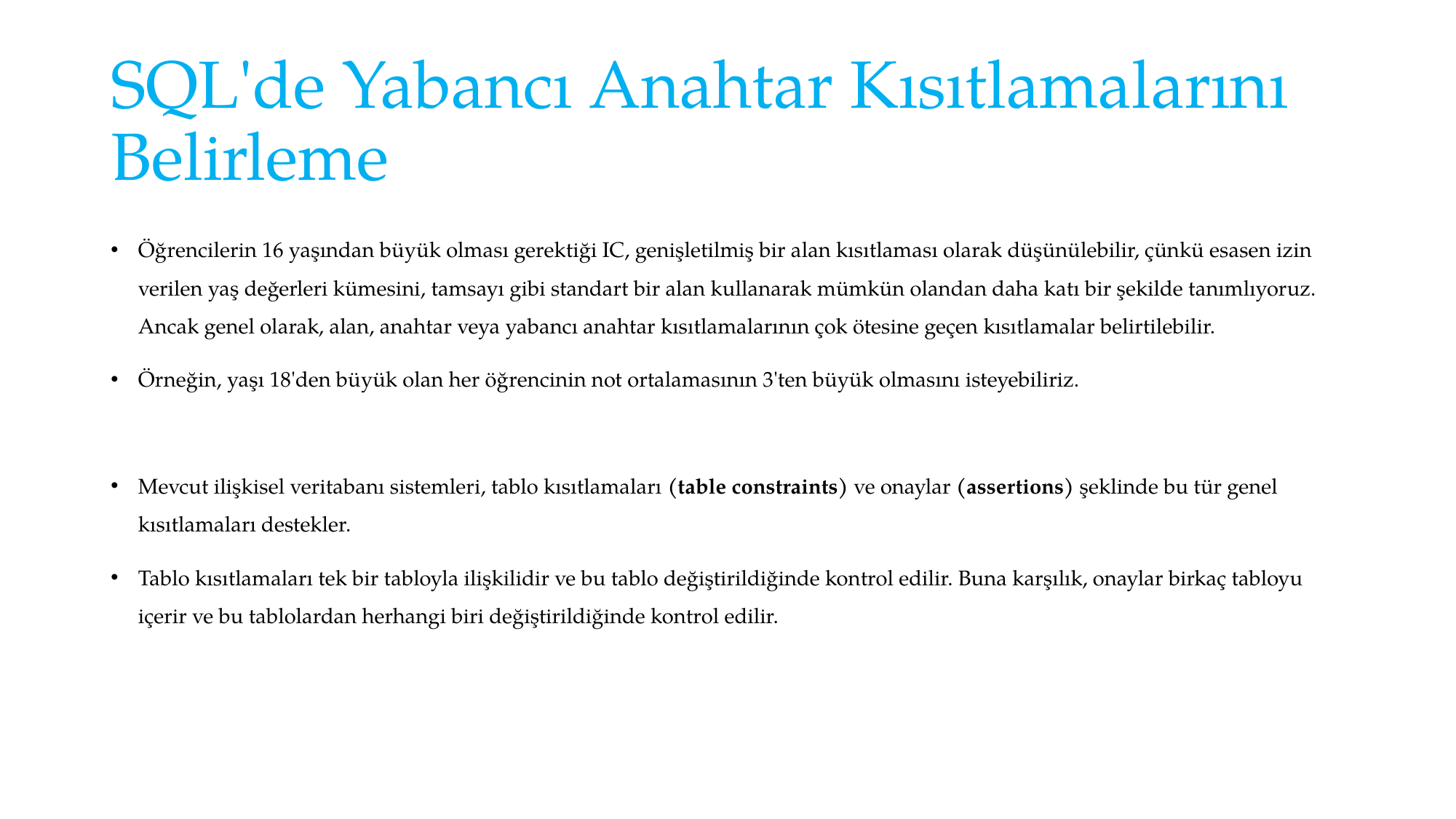

# SQL'de Yabancı Anahtar Kısıtlamalarını Belirleme
Öğrencilerin 16 yaşından büyük olması gerektiği IC, genişletilmiş bir alan kısıtlaması olarak düşünülebilir, çünkü esasen izin verilen yaş değerleri kümesini, tamsayı gibi standart bir alan kullanarak mümkün olandan daha katı bir şekilde tanımlıyoruz. Ancak genel olarak, alan, anahtar veya yabancı anahtar kısıtlamalarının çok ötesine geçen kısıtlamalar belirtilebilir.
Örneğin, yaşı 18'den büyük olan her öğrencinin not ortalamasının 3'ten büyük olmasını isteyebiliriz.

Mevcut ilişkisel veritabanı sistemleri, tablo kısıtlamaları (table constraints) ve onaylar (assertions) şeklinde bu tür genel kısıtlamaları destekler.
Tablo kısıtlamaları tek bir tabloyla ilişkilidir ve bu tablo değiştirildiğinde kontrol edilir. Buna karşılık, onaylar birkaç tabloyu içerir ve bu tablolardan herhangi biri değiştirildiğinde kontrol edilir.